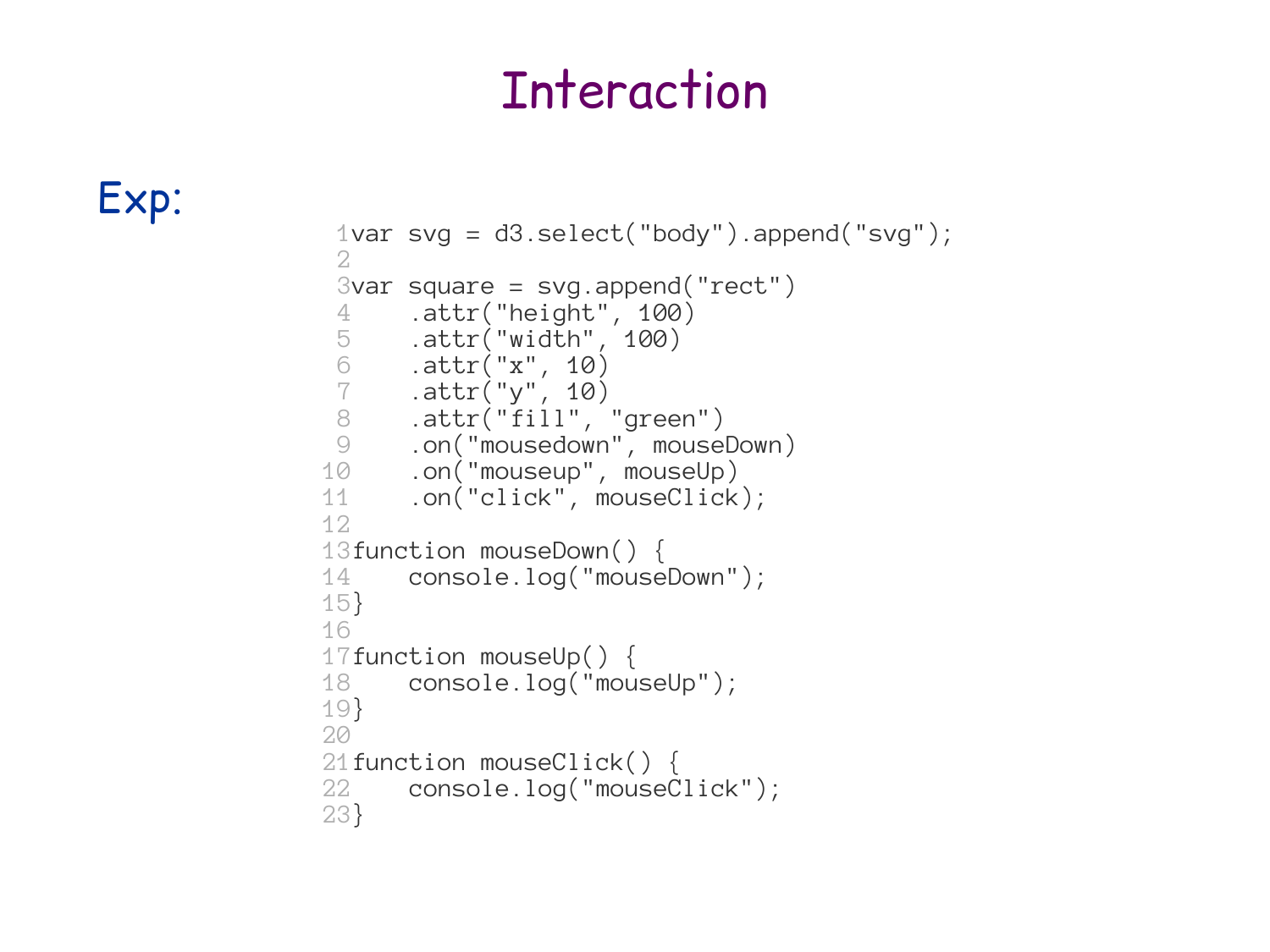

# Interaction
Exp:

| 1 2 3 4 5 6 7 8 9 10 11 12 13 14 15 16 17 18 19 20 21 22 23 | var svg = d3.select("body").append("svg");   var square = svg.append("rect")     .attr("height", 100)     .attr("width", 100)     .attr("x", 10)     .attr("y", 10)     .attr("fill", "green")     .on("mousedown", mouseDown)     .on("mouseup", mouseUp)     .on("click", mouseClick);     function mouseDown() {     console.log("mouseDown"); }   function mouseUp() {     console.log("mouseUp"); }   function mouseClick() {     console.log("mouseClick"); } |
| --- | --- |